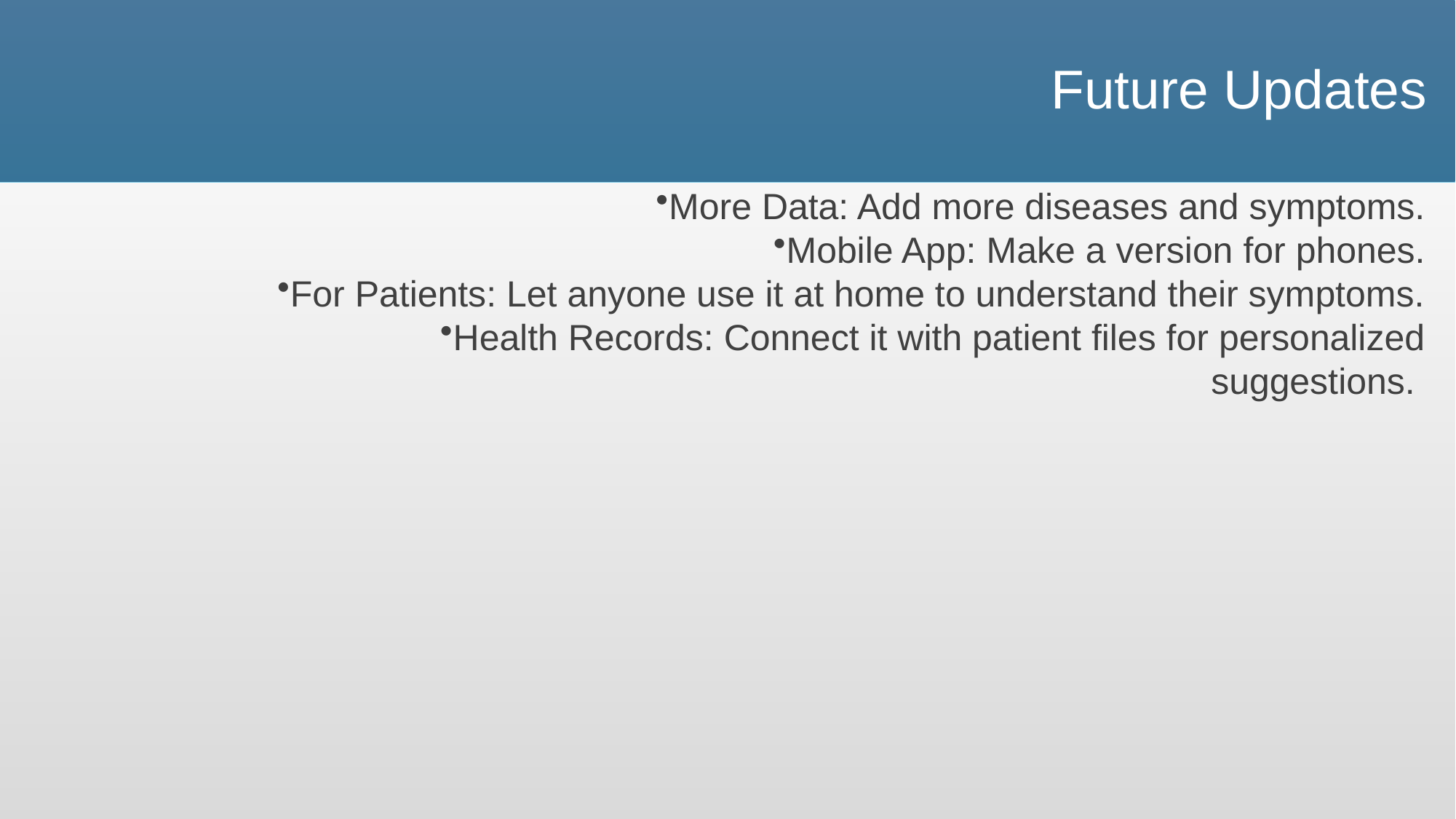

# Future Updates
More Data: Add more diseases and symptoms.
Mobile App: Make a version for phones.
For Patients: Let anyone use it at home to understand their symptoms.
Health Records: Connect it with patient files for personalized suggestions.